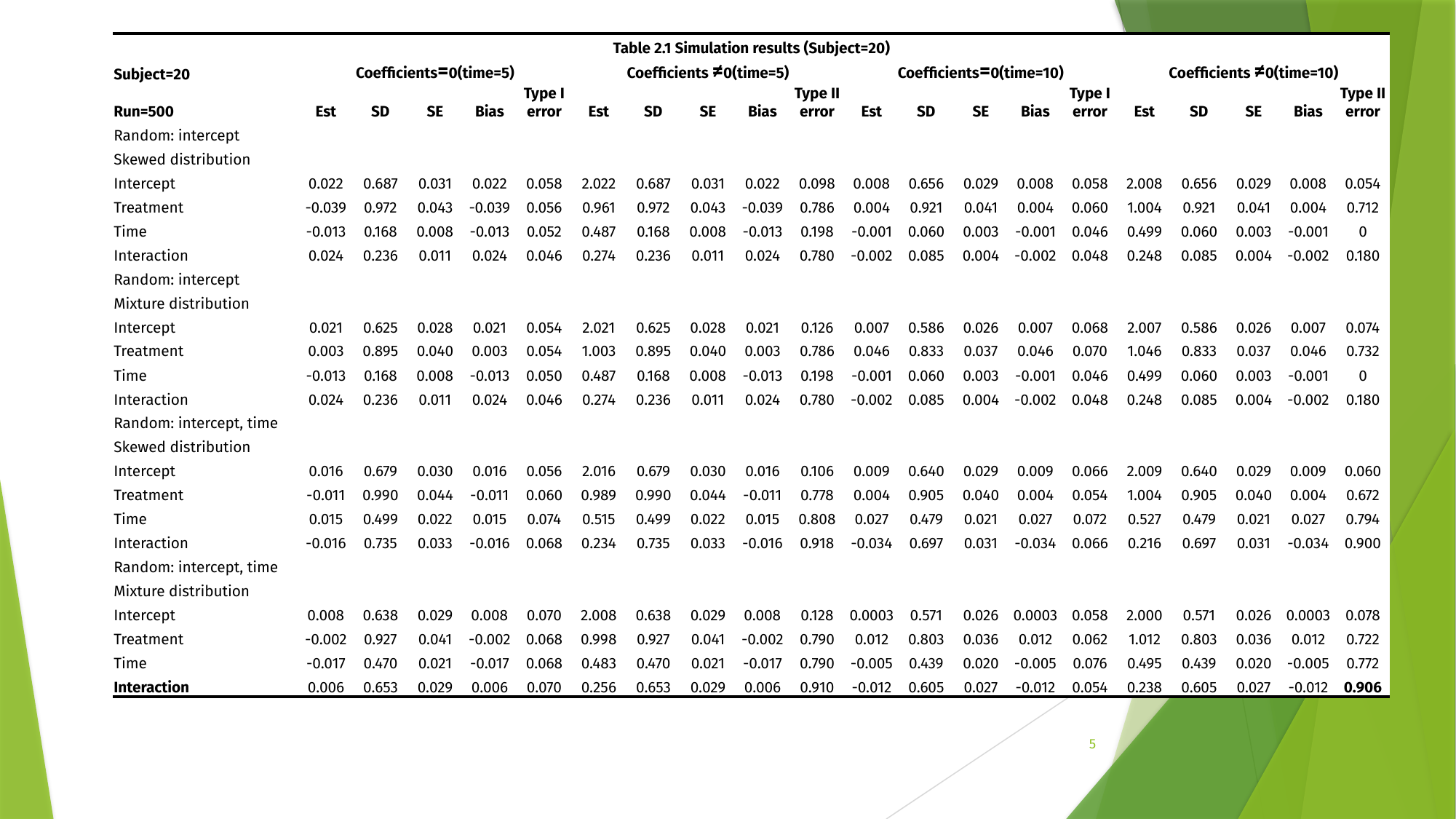

| Table 2.1 Simulation results (Subject=20) |  |  |  |  |  |  |  |  |  |  |  |  |  |  |  |  |  |  |  |  |
| --- | --- | --- | --- | --- | --- | --- | --- | --- | --- | --- | --- | --- | --- | --- | --- | --- | --- | --- | --- | --- |
| Subject=20 | Coefficients=0(time=5) |  |  |  |  | Coefficients ≠0(time=5) |  |  |  |  | Coefficients=0(time=10) |  |  |  |  | Coefficients ≠0(time=10) |  |  |  |  |
| Run=500 | Est | SD | SE | Bias | Type I error | Est | SD | SE | Bias | Type II error | Est | SD | SE | Bias | Type I error | Est | SD | SE | Bias | Type II error |
| Random: intercept |  |  |  |  |  |  |  |  |  |  |  |  |  |  |  |  |  |  |  |  |
| Skewed distribution |  |  |  |  |  |  |  |  |  |  |  |  |  |  |  |  |  |  |  |  |
| Intercept | 0.022 | 0.687 | 0.031 | 0.022 | 0.058 | 2.022 | 0.687 | 0.031 | 0.022 | 0.098 | 0.008 | 0.656 | 0.029 | 0.008 | 0.058 | 2.008 | 0.656 | 0.029 | 0.008 | 0.054 |
| Treatment | -0.039 | 0.972 | 0.043 | -0.039 | 0.056 | 0.961 | 0.972 | 0.043 | -0.039 | 0.786 | 0.004 | 0.921 | 0.041 | 0.004 | 0.060 | 1.004 | 0.921 | 0.041 | 0.004 | 0.712 |
| Time | -0.013 | 0.168 | 0.008 | -0.013 | 0.052 | 0.487 | 0.168 | 0.008 | -0.013 | 0.198 | -0.001 | 0.060 | 0.003 | -0.001 | 0.046 | 0.499 | 0.060 | 0.003 | -0.001 | 0 |
| Interaction | 0.024 | 0.236 | 0.011 | 0.024 | 0.046 | 0.274 | 0.236 | 0.011 | 0.024 | 0.780 | -0.002 | 0.085 | 0.004 | -0.002 | 0.048 | 0.248 | 0.085 | 0.004 | -0.002 | 0.180 |
| Random: intercept |  |  |  |  |  |  |  |  |  |  |  |  |  |  |  |  |  |  |  |  |
| Mixture distribution |  |  |  |  |  |  |  |  |  |  |  |  |  |  |  |  |  |  |  |  |
| Intercept | 0.021 | 0.625 | 0.028 | 0.021 | 0.054 | 2.021 | 0.625 | 0.028 | 0.021 | 0.126 | 0.007 | 0.586 | 0.026 | 0.007 | 0.068 | 2.007 | 0.586 | 0.026 | 0.007 | 0.074 |
| Treatment | 0.003 | 0.895 | 0.040 | 0.003 | 0.054 | 1.003 | 0.895 | 0.040 | 0.003 | 0.786 | 0.046 | 0.833 | 0.037 | 0.046 | 0.070 | 1.046 | 0.833 | 0.037 | 0.046 | 0.732 |
| Time | -0.013 | 0.168 | 0.008 | -0.013 | 0.050 | 0.487 | 0.168 | 0.008 | -0.013 | 0.198 | -0.001 | 0.060 | 0.003 | -0.001 | 0.046 | 0.499 | 0.060 | 0.003 | -0.001 | 0 |
| Interaction | 0.024 | 0.236 | 0.011 | 0.024 | 0.046 | 0.274 | 0.236 | 0.011 | 0.024 | 0.780 | -0.002 | 0.085 | 0.004 | -0.002 | 0.048 | 0.248 | 0.085 | 0.004 | -0.002 | 0.180 |
| Random: intercept, time |  |  |  |  |  |  |  |  |  |  |  |  |  |  |  |  |  |  |  |  |
| Skewed distribution |  |  |  |  |  |  |  |  |  |  |  |  |  |  |  |  |  |  |  |  |
| Intercept | 0.016 | 0.679 | 0.030 | 0.016 | 0.056 | 2.016 | 0.679 | 0.030 | 0.016 | 0.106 | 0.009 | 0.640 | 0.029 | 0.009 | 0.066 | 2.009 | 0.640 | 0.029 | 0.009 | 0.060 |
| Treatment | -0.011 | 0.990 | 0.044 | -0.011 | 0.060 | 0.989 | 0.990 | 0.044 | -0.011 | 0.778 | 0.004 | 0.905 | 0.040 | 0.004 | 0.054 | 1.004 | 0.905 | 0.040 | 0.004 | 0.672 |
| Time | 0.015 | 0.499 | 0.022 | 0.015 | 0.074 | 0.515 | 0.499 | 0.022 | 0.015 | 0.808 | 0.027 | 0.479 | 0.021 | 0.027 | 0.072 | 0.527 | 0.479 | 0.021 | 0.027 | 0.794 |
| Interaction | -0.016 | 0.735 | 0.033 | -0.016 | 0.068 | 0.234 | 0.735 | 0.033 | -0.016 | 0.918 | -0.034 | 0.697 | 0.031 | -0.034 | 0.066 | 0.216 | 0.697 | 0.031 | -0.034 | 0.900 |
| Random: intercept, time |  |  |  |  |  |  |  |  |  |  |  |  |  |  |  |  |  |  |  |  |
| Mixture distribution |  |  |  |  |  |  |  |  |  |  |  |  |  |  |  |  |  |  |  |  |
| Intercept | 0.008 | 0.638 | 0.029 | 0.008 | 0.070 | 2.008 | 0.638 | 0.029 | 0.008 | 0.128 | 0.0003 | 0.571 | 0.026 | 0.0003 | 0.058 | 2.000 | 0.571 | 0.026 | 0.0003 | 0.078 |
| Treatment | -0.002 | 0.927 | 0.041 | -0.002 | 0.068 | 0.998 | 0.927 | 0.041 | -0.002 | 0.790 | 0.012 | 0.803 | 0.036 | 0.012 | 0.062 | 1.012 | 0.803 | 0.036 | 0.012 | 0.722 |
| Time | -0.017 | 0.470 | 0.021 | -0.017 | 0.068 | 0.483 | 0.470 | 0.021 | -0.017 | 0.790 | -0.005 | 0.439 | 0.020 | -0.005 | 0.076 | 0.495 | 0.439 | 0.020 | -0.005 | 0.772 |
| Interaction | 0.006 | 0.653 | 0.029 | 0.006 | 0.070 | 0.256 | 0.653 | 0.029 | 0.006 | 0.910 | -0.012 | 0.605 | 0.027 | -0.012 | 0.054 | 0.238 | 0.605 | 0.027 | -0.012 | 0.906 |
5